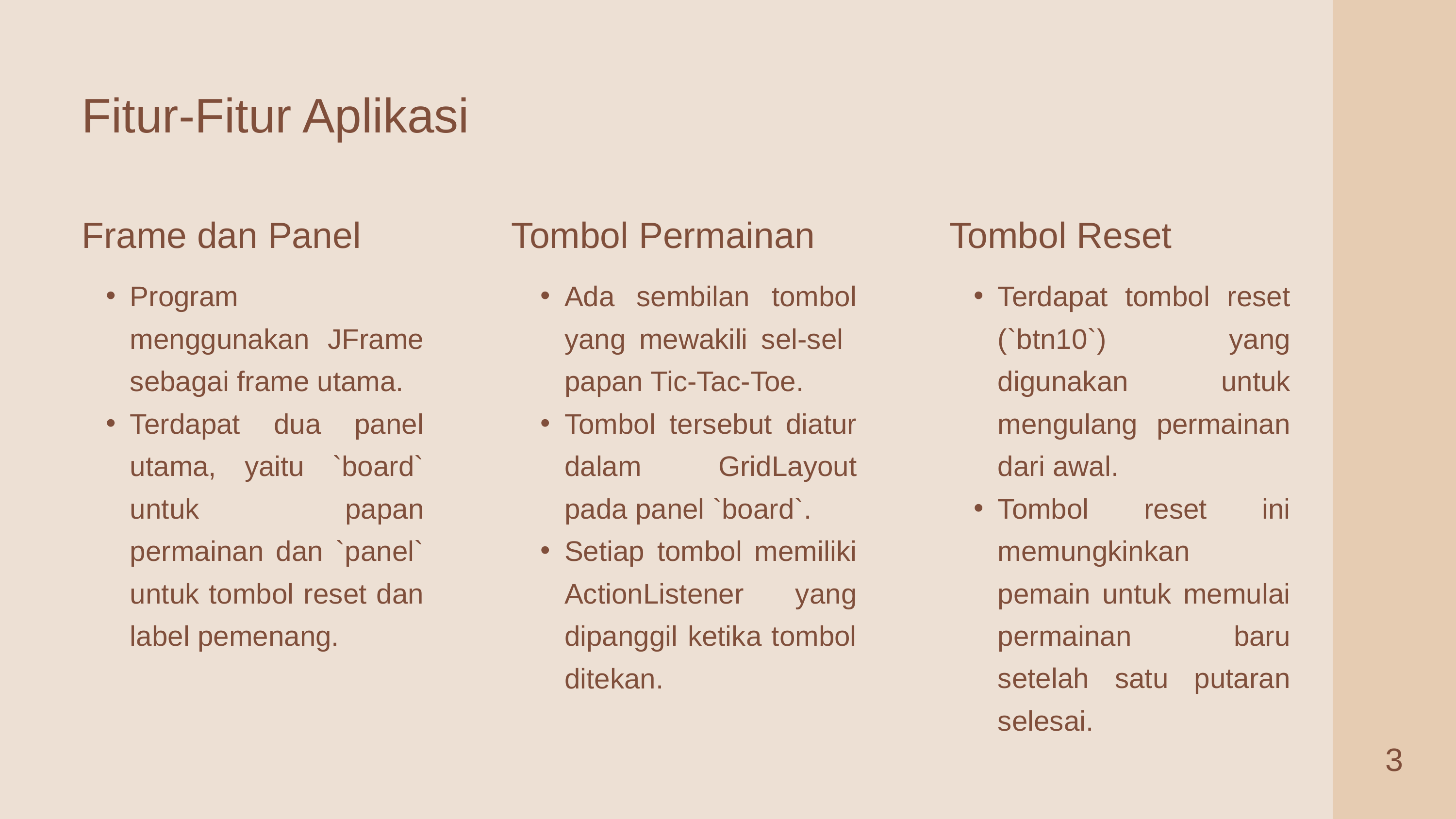

Fitur-Fitur Aplikasi
Tombol Reset
Frame dan Panel
Tombol Permainan
Program menggunakan JFrame sebagai frame utama.
Terdapat dua panel utama, yaitu `board` untuk papan permainan dan `panel` untuk tombol reset dan label pemenang.
Ada sembilan tombol yang mewakili sel-sel  papan Tic-Tac-Toe.
Tombol tersebut diatur dalam GridLayout pada panel `board`.
Setiap tombol memiliki ActionListener yang dipanggil ketika tombol ditekan.

Terdapat tombol reset (`btn10`) yang digunakan untuk mengulang permainan dari awal.
Tombol reset ini memungkinkan pemain untuk memulai permainan baru setelah satu putaran selesai.

3